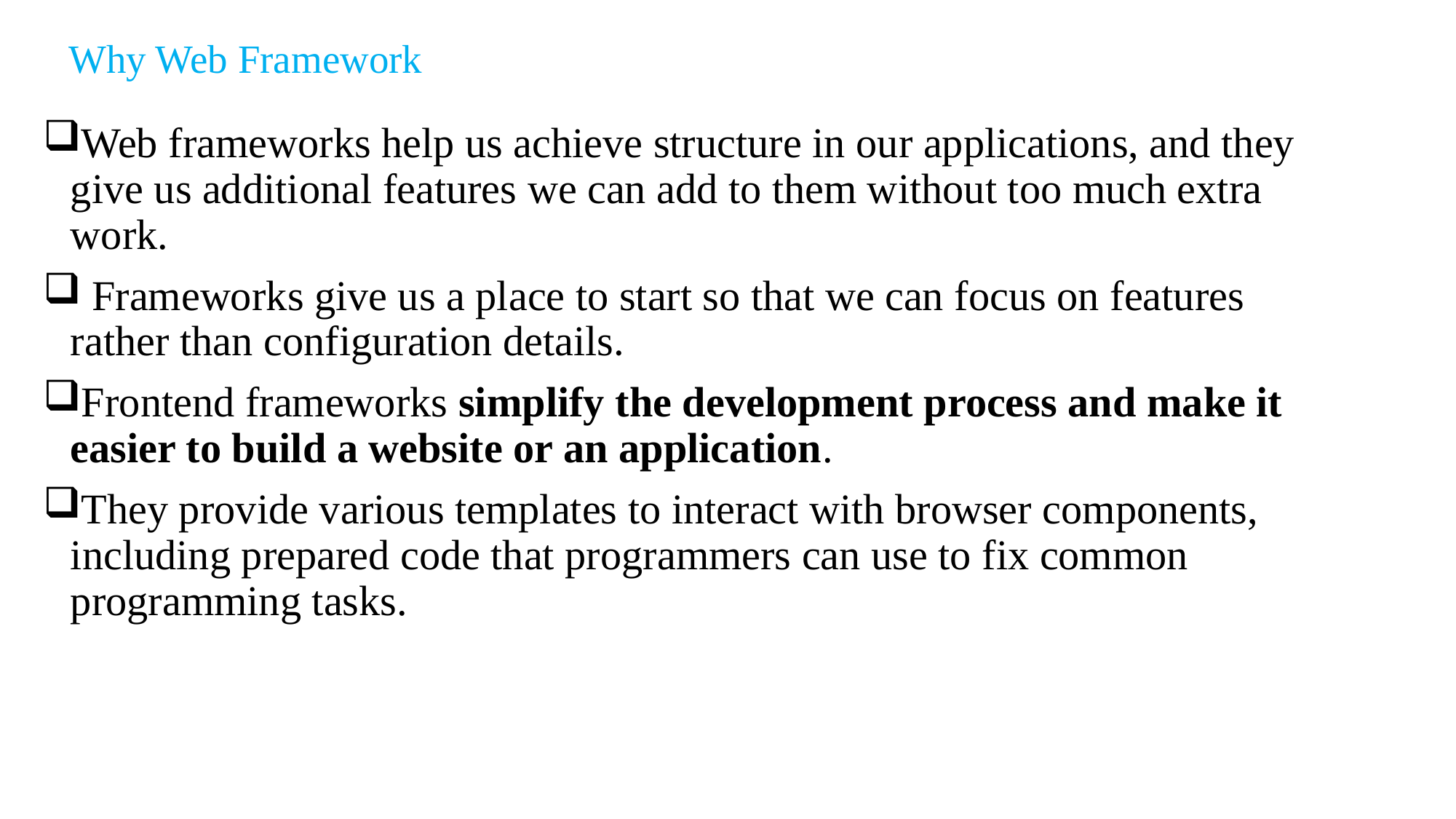

# Why Web Framework
Web frameworks help us achieve structure in our applications, and they give us additional features we can add to them without too much extra work.
 Frameworks give us a place to start so that we can focus on features rather than configuration details.
Frontend frameworks simplify the development process and make it easier to build a website or an application.
They provide various templates to interact with browser components, including prepared code that programmers can use to fix common programming tasks.